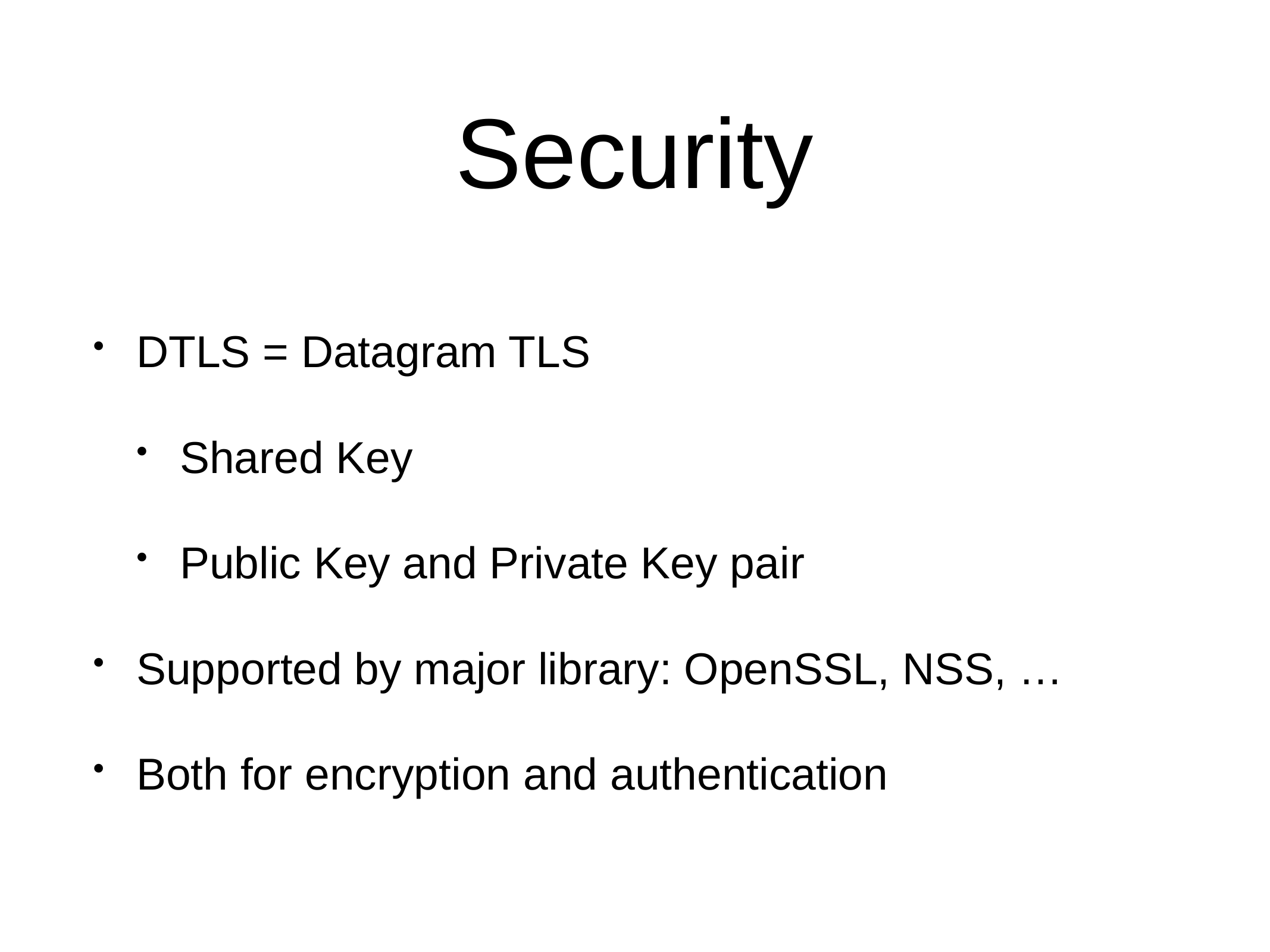

# Security
DTLS = Datagram TLS
Shared Key
Public Key and Private Key pair
Supported by major library: OpenSSL, NSS, …
Both for encryption and authentication